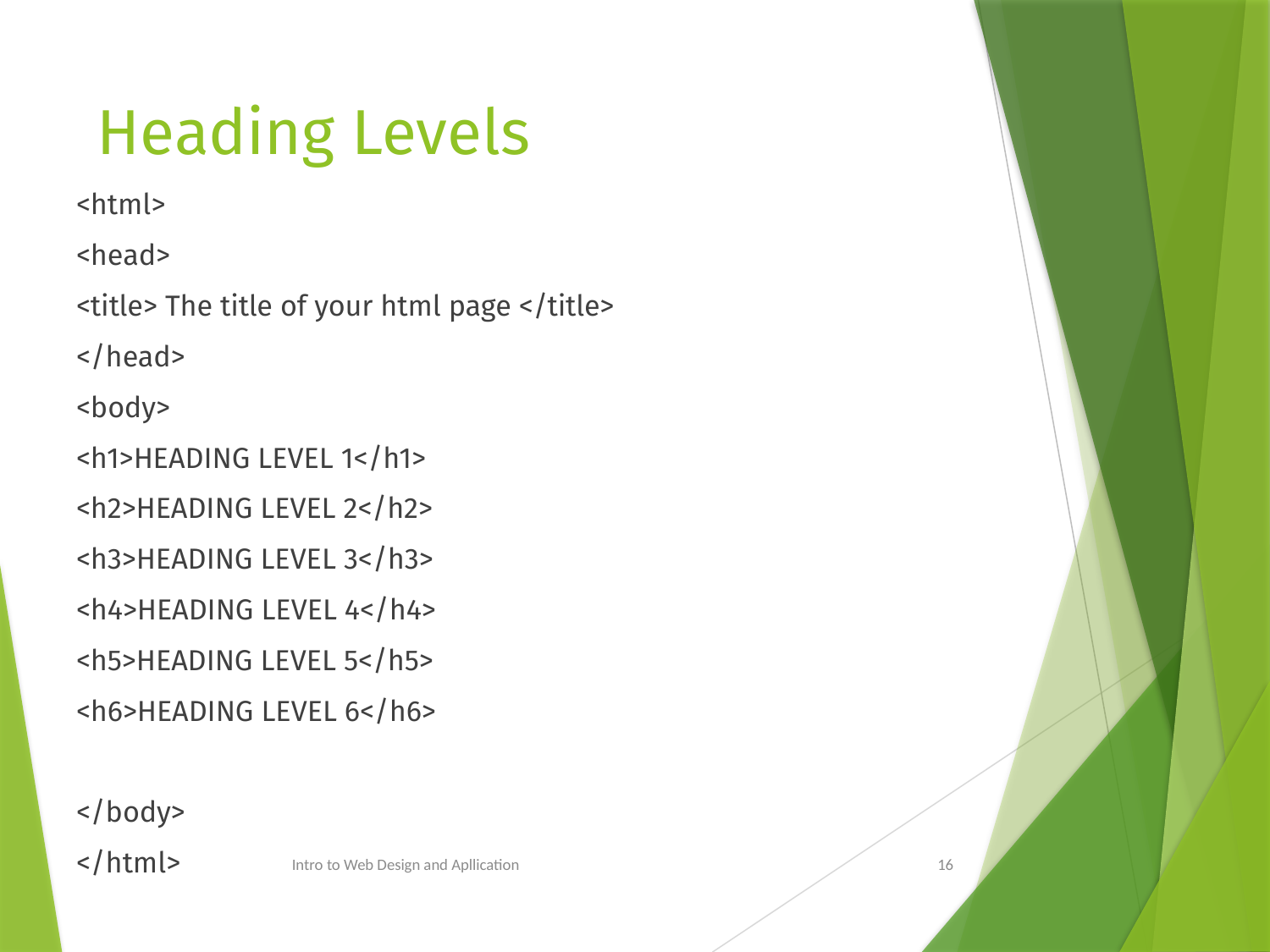

# Heading Levels
<html>
<head>
<title> The title of your html page </title>
</head>
<body>
<h1>HEADING LEVEL 1</h1>
<h2>HEADING LEVEL 2</h2>
<h3>HEADING LEVEL 3</h3>
<h4>HEADING LEVEL 4</h4>
<h5>HEADING LEVEL 5</h5>
<h6>HEADING LEVEL 6</h6>

</body>
</html>

Intro to Web Design and Apllication
16